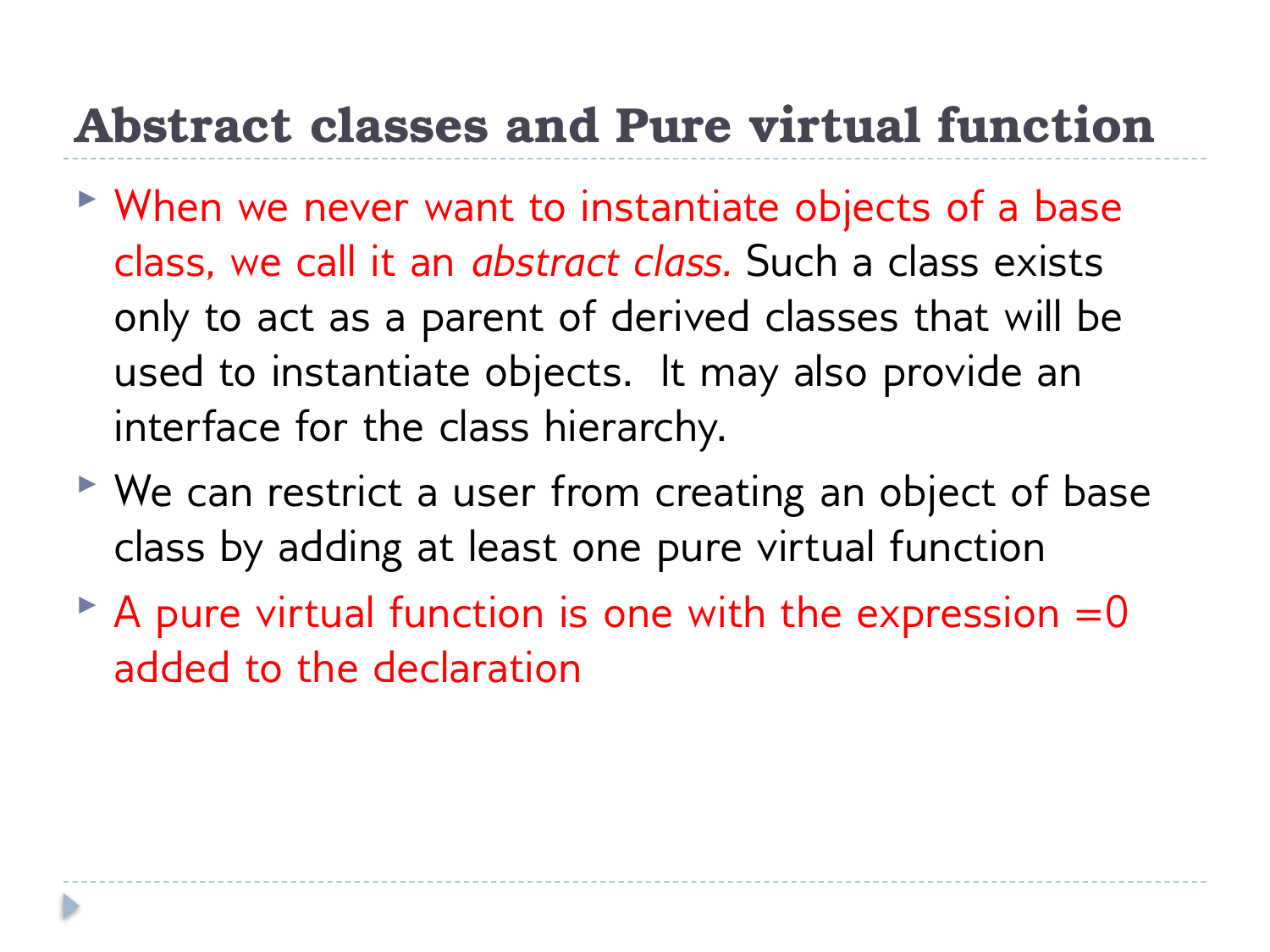

# Abstract classes and Pure virtual function
When we never want to instantiate objects of a base class, we call it an abstract class. Such a class exists only to act as a parent of derived classes that will be used to instantiate objects.  It may also provide an interface for the class hierarchy.
We can restrict a user from creating an object of base class by adding at least one pure virtual function
A pure virtual function is one with the expression =0 added to the declaration